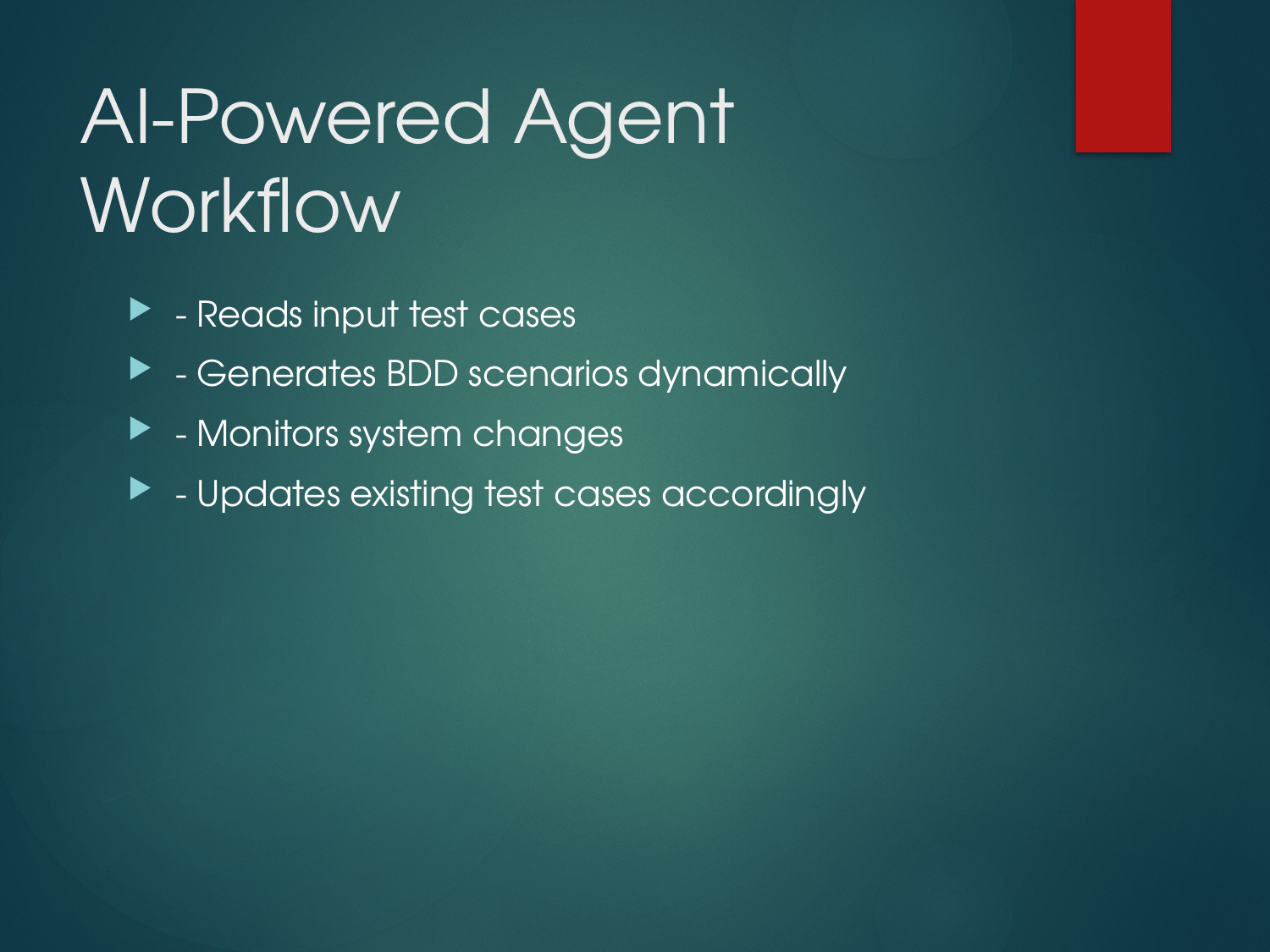

# AI-Powered Agent Workflow
- Reads input test cases
- Generates BDD scenarios dynamically
- Monitors system changes
- Updates existing test cases accordingly